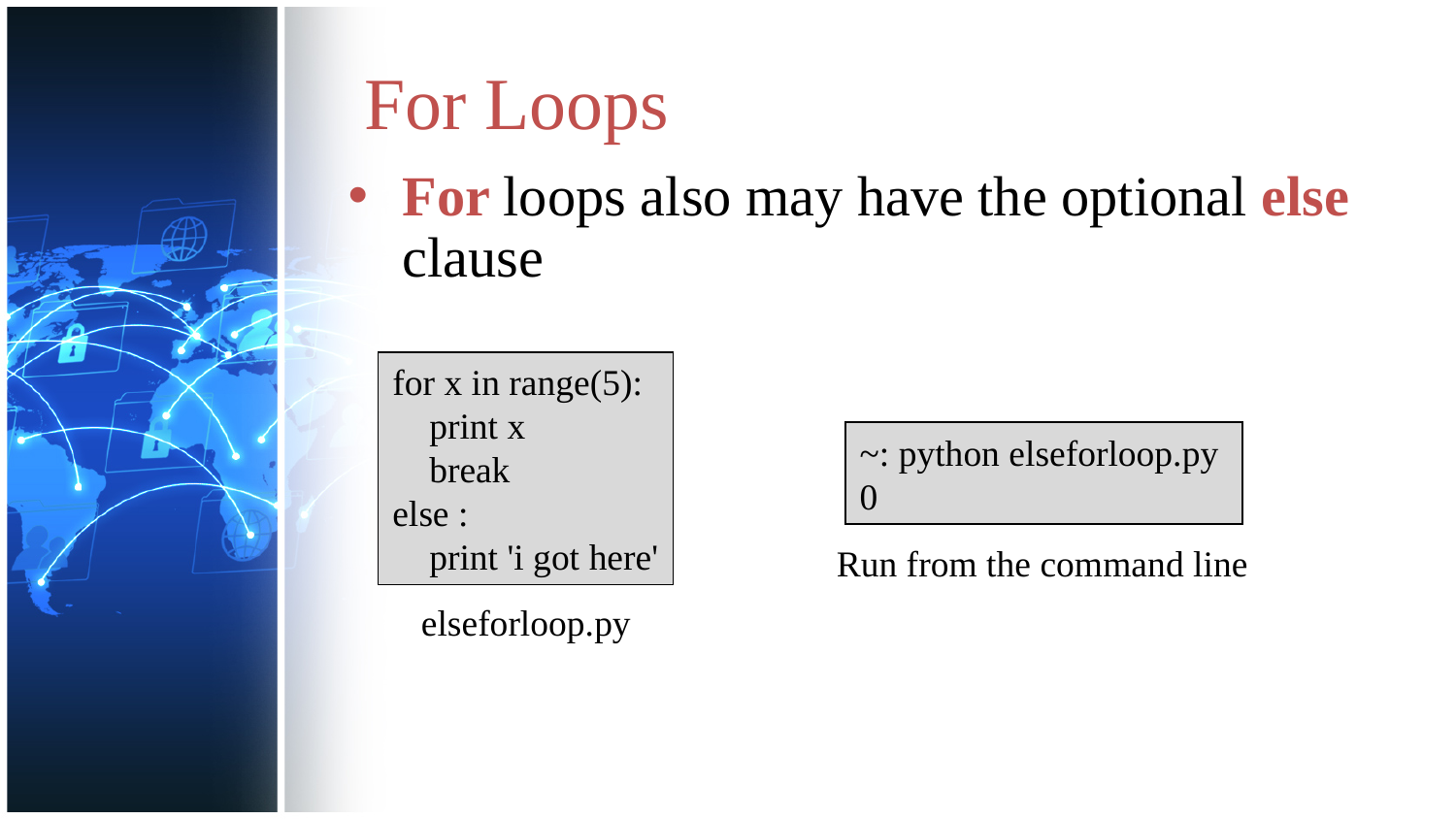

# For Loops
For loops also may have the optional else clause
for x in range(5):
    print x
    break
else :
    print 'i got here'
~: python elseforloop.py
0
Run from the command line
elseforloop.py